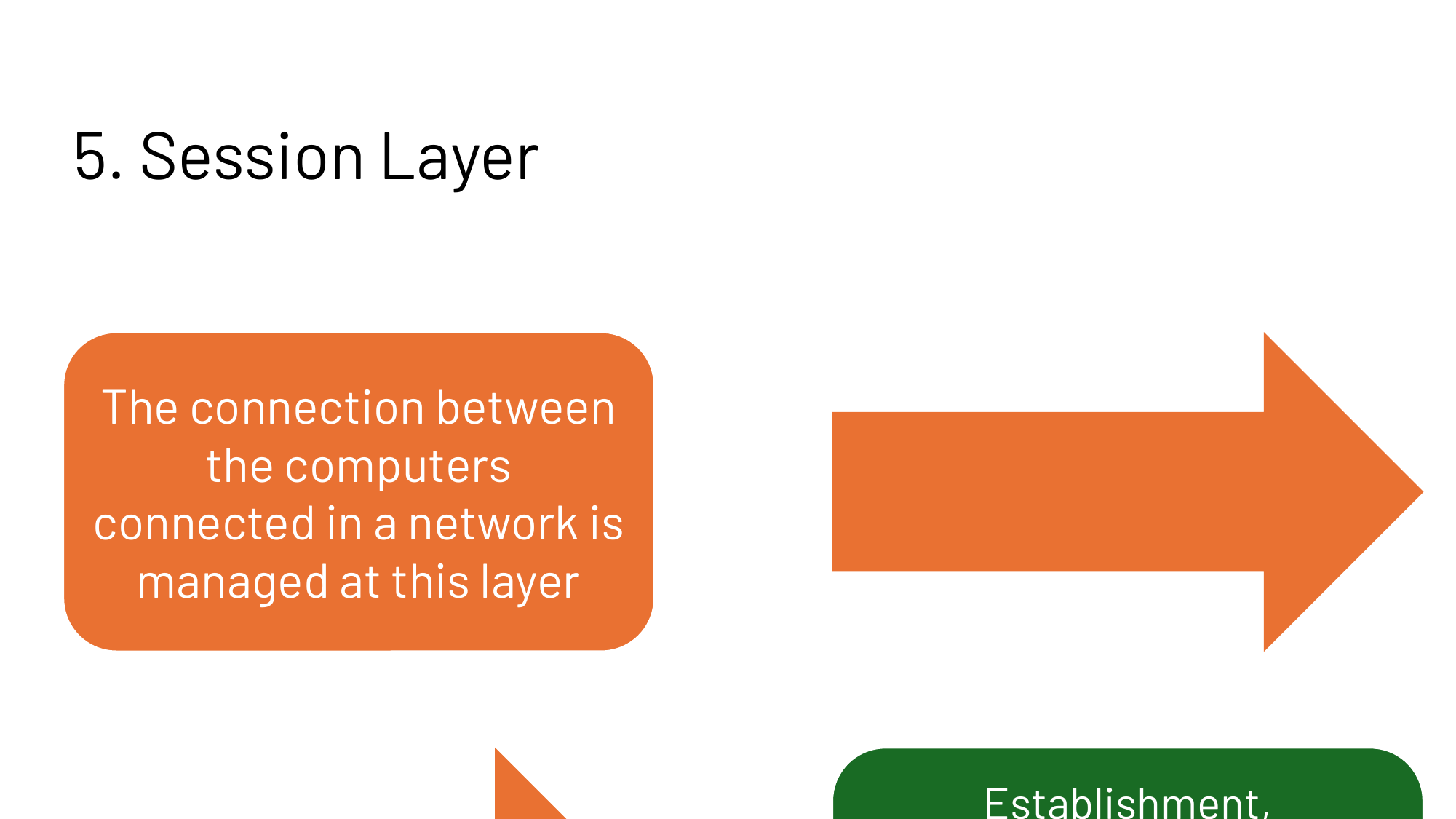

# 5. Session Layer
The connection between the computers connected in a network is managed at this layer